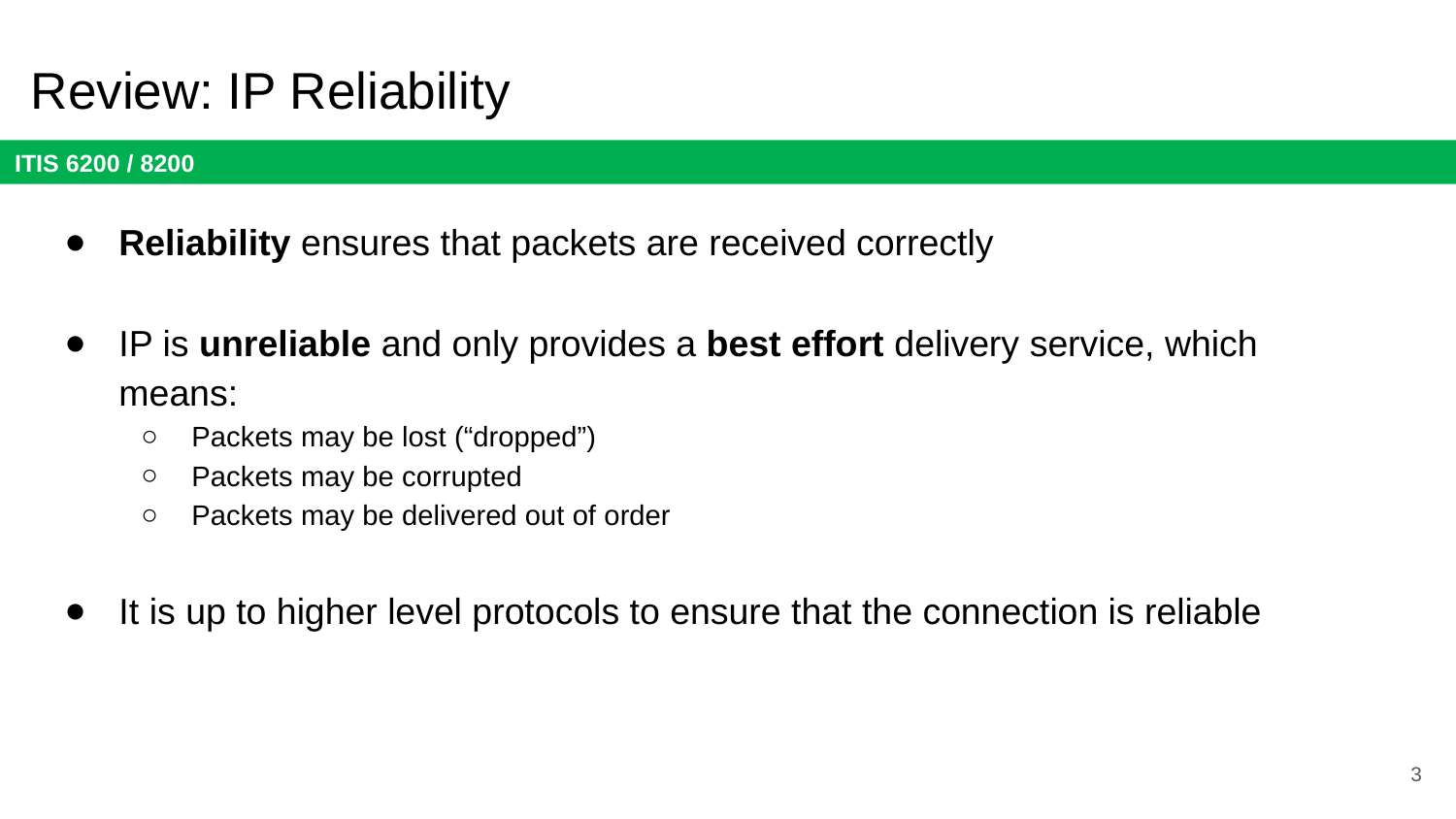

# Review: IP Reliability
Reliability ensures that packets are received correctly

IP is unreliable and only provides a best effort delivery service, which means:
Packets may be lost (“dropped”)
Packets may be corrupted
Packets may be delivered out of order

It is up to higher level protocols to ensure that the connection is reliable
3